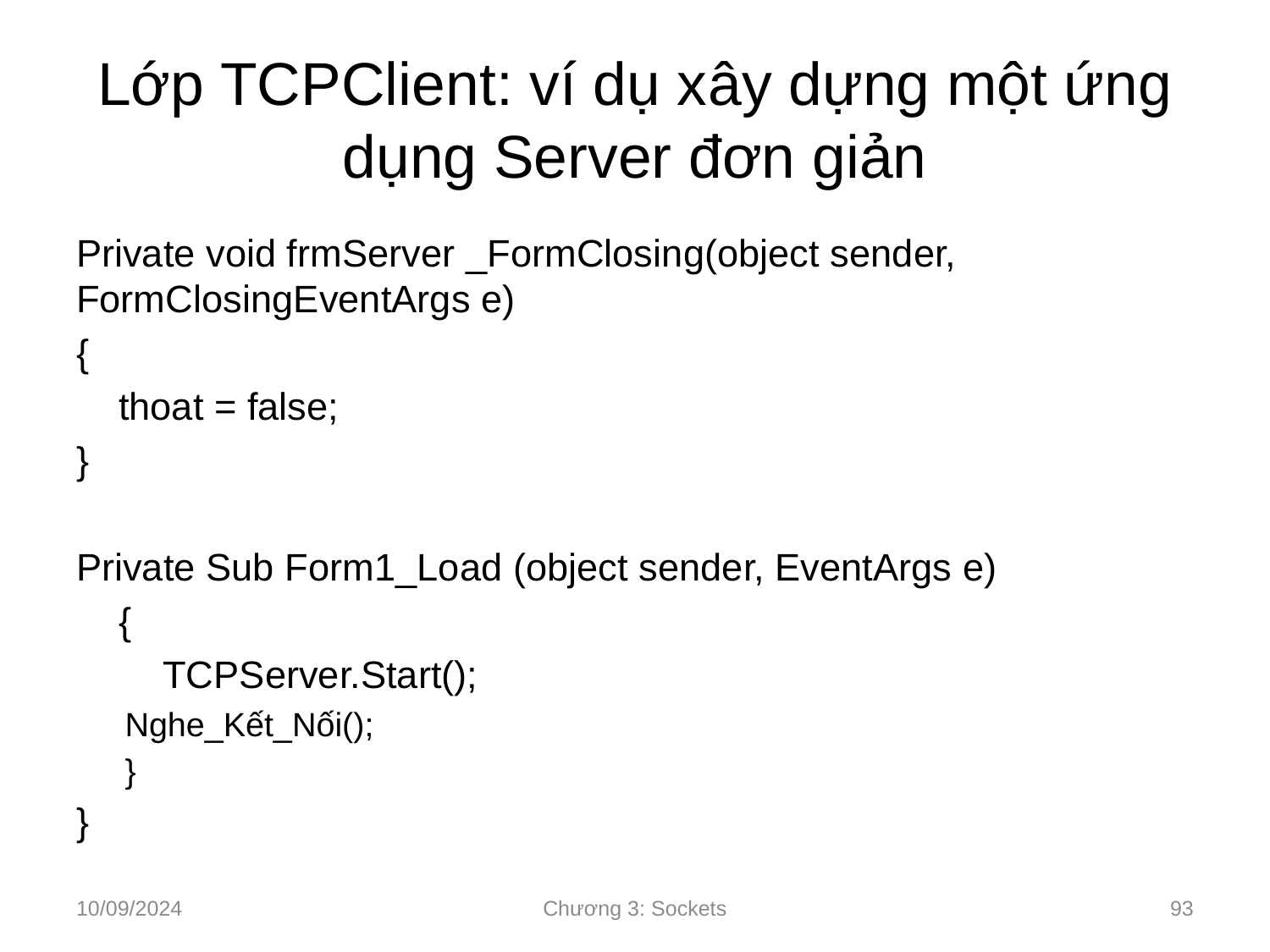

# Lớp TCPClient: ví dụ xây dựng một ứng dụng Server đơn giản
Private void frmServer _FormClosing(object sender, FormClosingEventArgs e)
{
    thoat = false;
}

Private Sub Form1_Load (object sender, EventArgs e)
    {
	TCPServer.Start();
	Nghe_Kết_Nối();
}
}
10/09/2024
Chương 3: Sockets
93